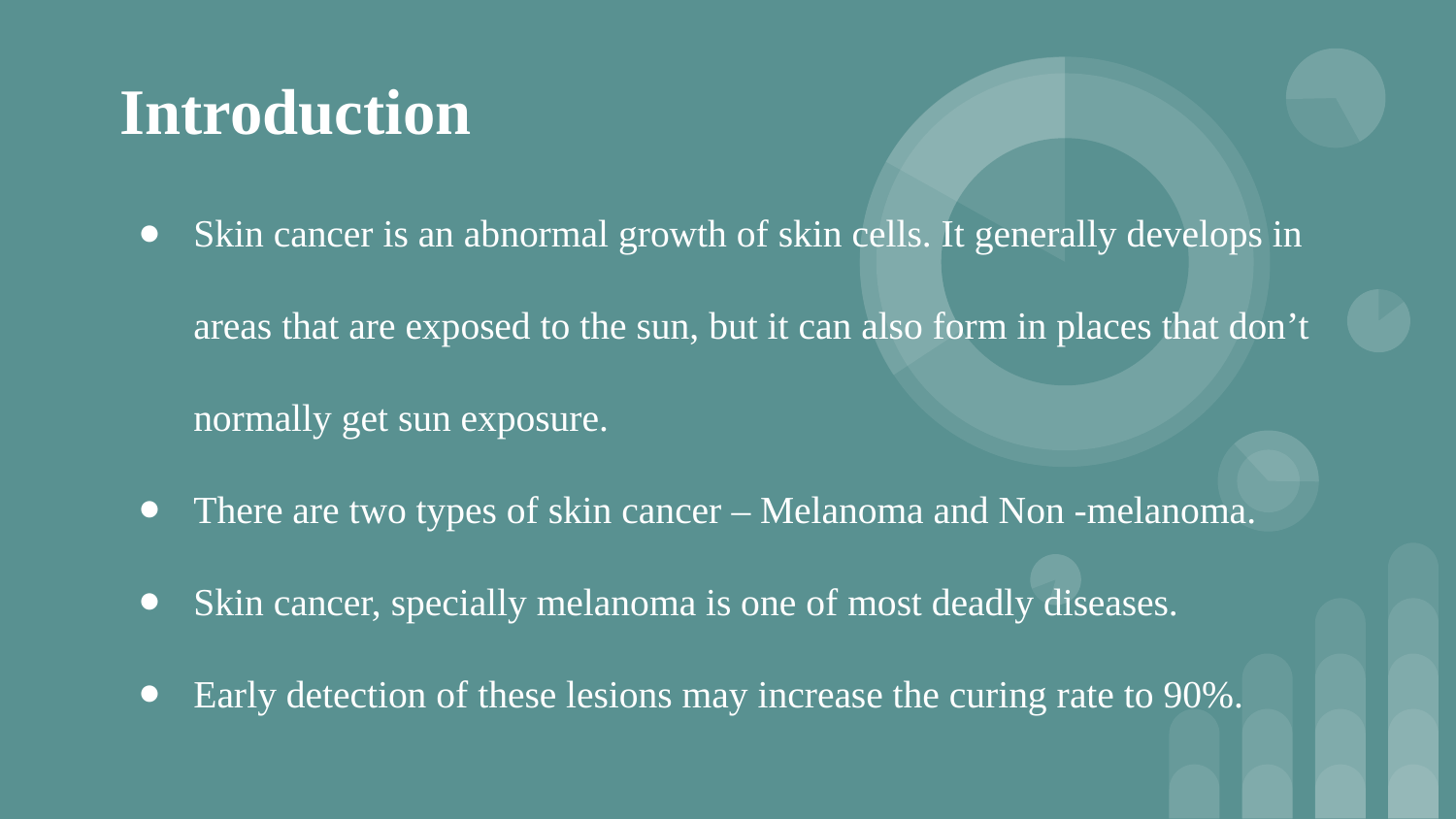

# Introduction
Skin cancer is an abnormal growth of skin cells. It generally develops in areas that are exposed to the sun, but it can also form in places that don’t normally get sun exposure.
There are two types of skin cancer – Melanoma and Non -melanoma.
Skin cancer, specially melanoma is one of most deadly diseases.
Early detection of these lesions may increase the curing rate to 90%.